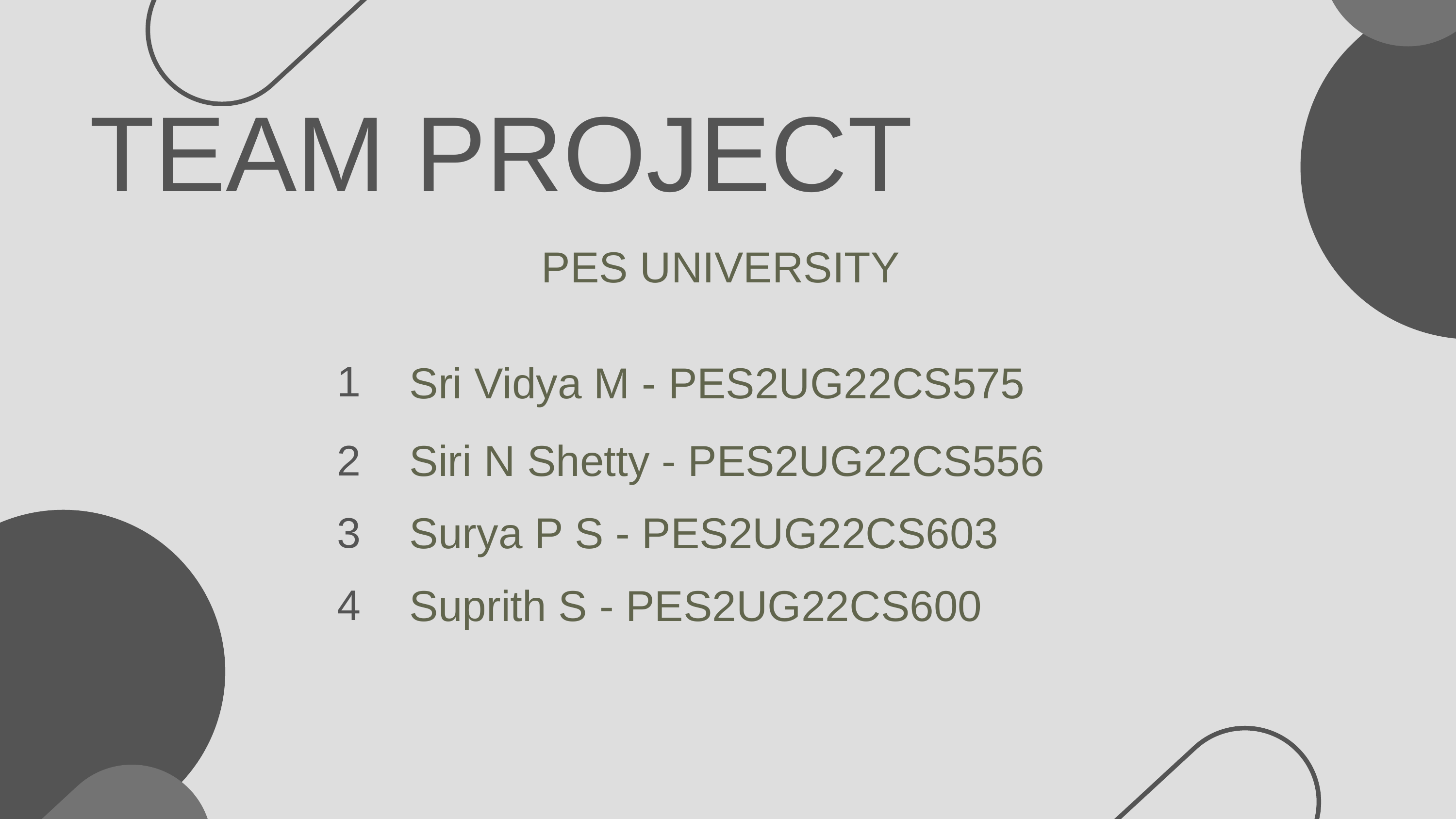

TEAM PROJECT
PES UNIVERSITY
Sri Vidya M - PES2UG22CS575
1
Siri N Shetty - PES2UG22CS556
2
Surya P S - PES2UG22CS603
3
Suprith S - PES2UG22CS600
4